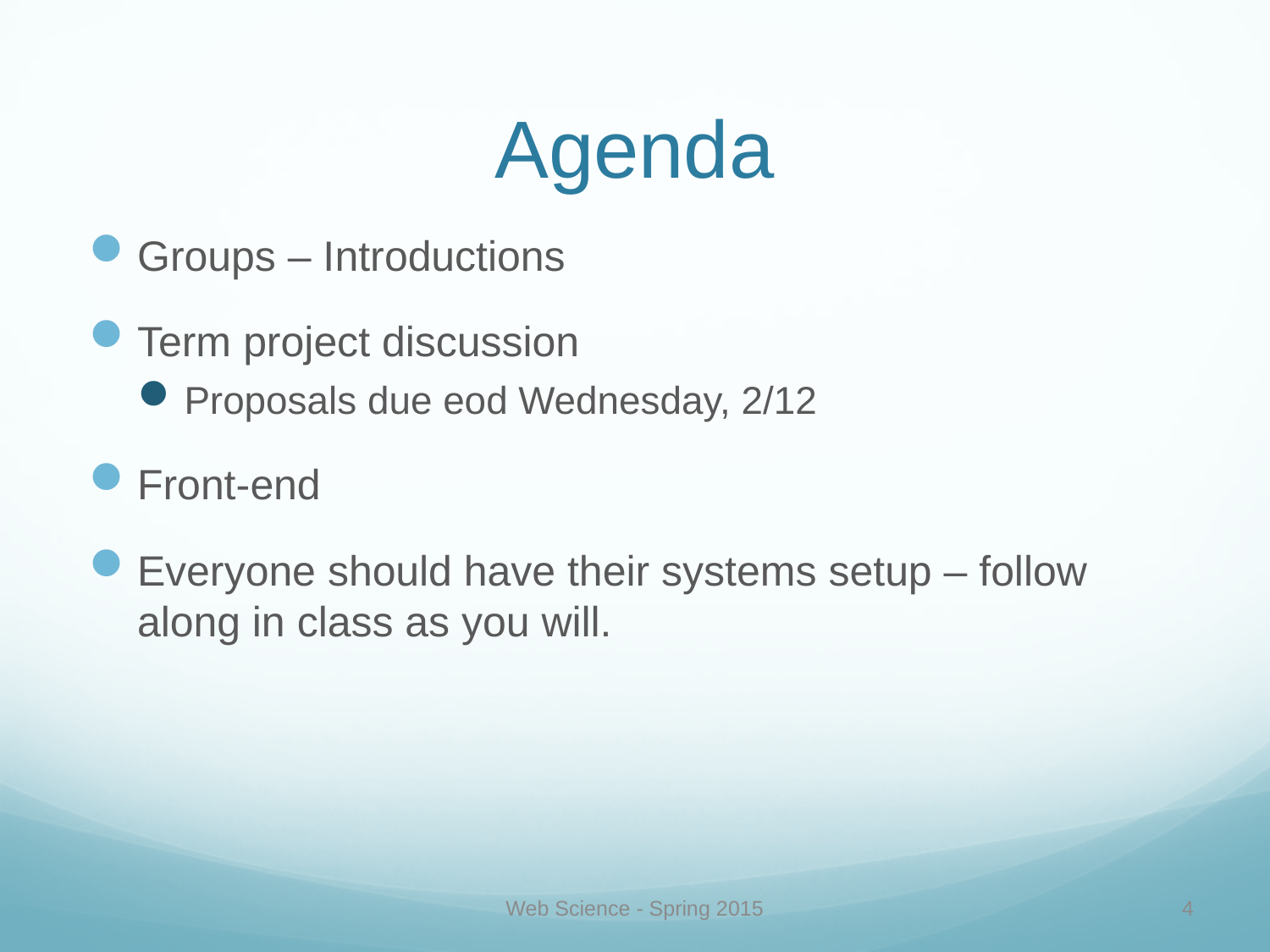

# Agenda
Groups – Introductions
Term project discussion
Proposals due eod Wednesday, 2/12
Front-end
Everyone should have their systems setup – follow along in class as you will.

Web Science - Spring 2015
4